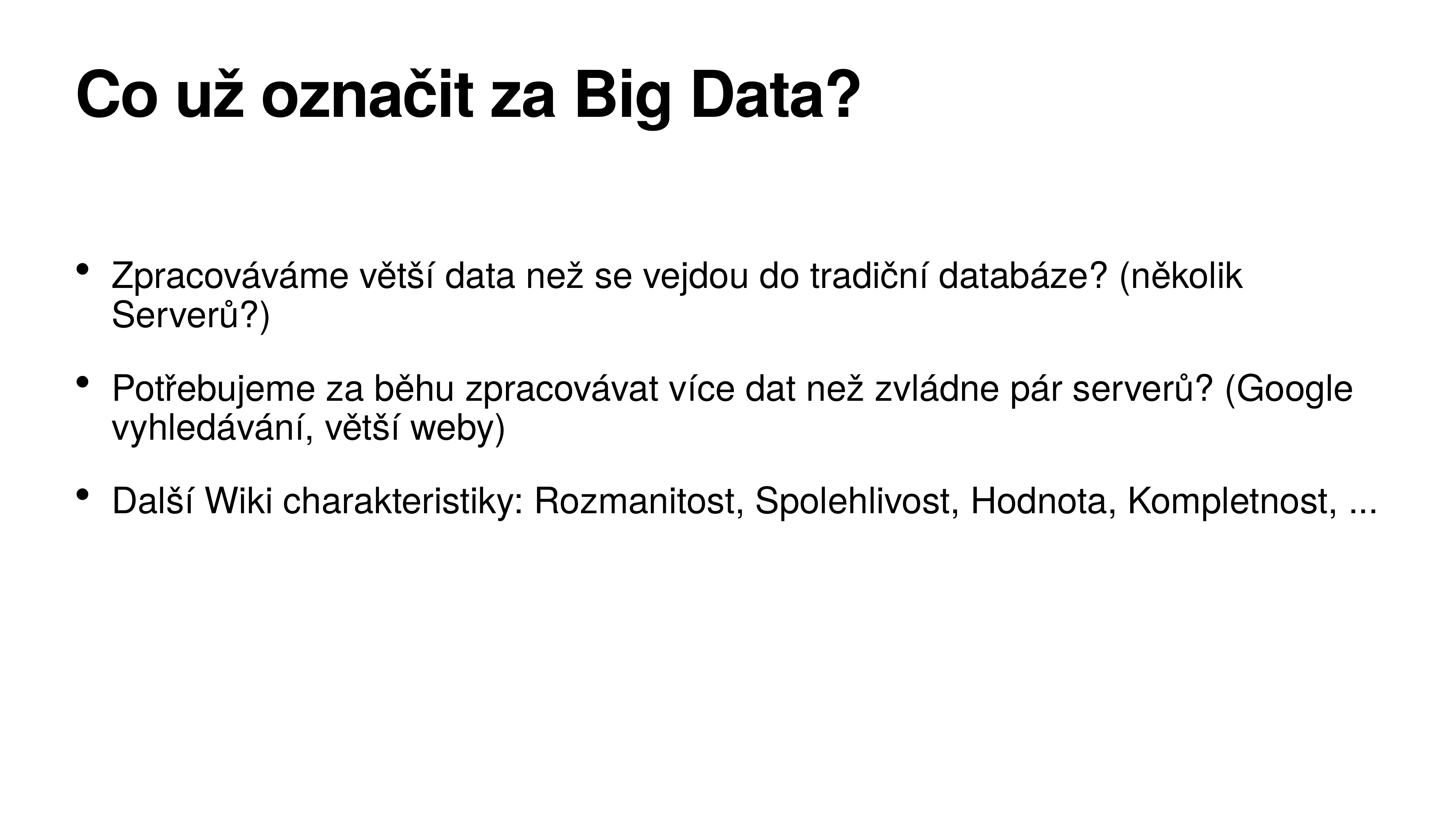

# Co už označit za Big Data?

Zpracováváme větší data než se vejdou do tradiční databáze? (několik Serverů?)
Potřebujeme za běhu zpracovávat více dat než zvládne pár serverů? (Google vyhledávání, větší weby)
Další Wiki charakteristiky: Rozmanitost, Spolehlivost, Hodnota, Kompletnost, ...